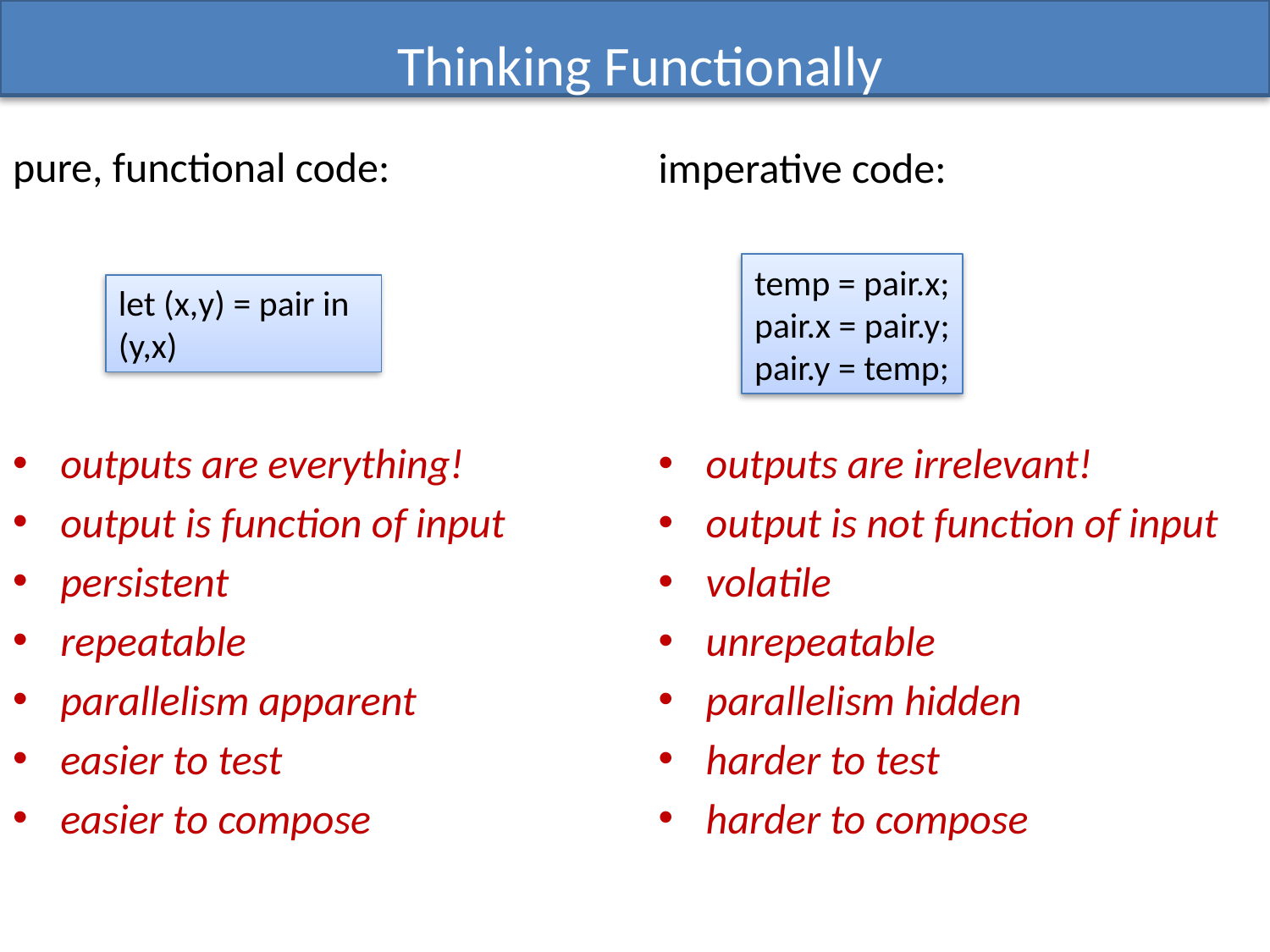

# Thinking Functionally
pure, functional code:

outputs are everything!
output is function of input
persistent
repeatable
parallelism apparent
easier to test
easier to compose
imperative code:

outputs are irrelevant!
output is not function of input
volatile
unrepeatable
parallelism hidden
harder to test
harder to compose
temp = pair.x;
pair.x = pair.y;
pair.y = temp;
let (x,y) = pair in
(y,x)